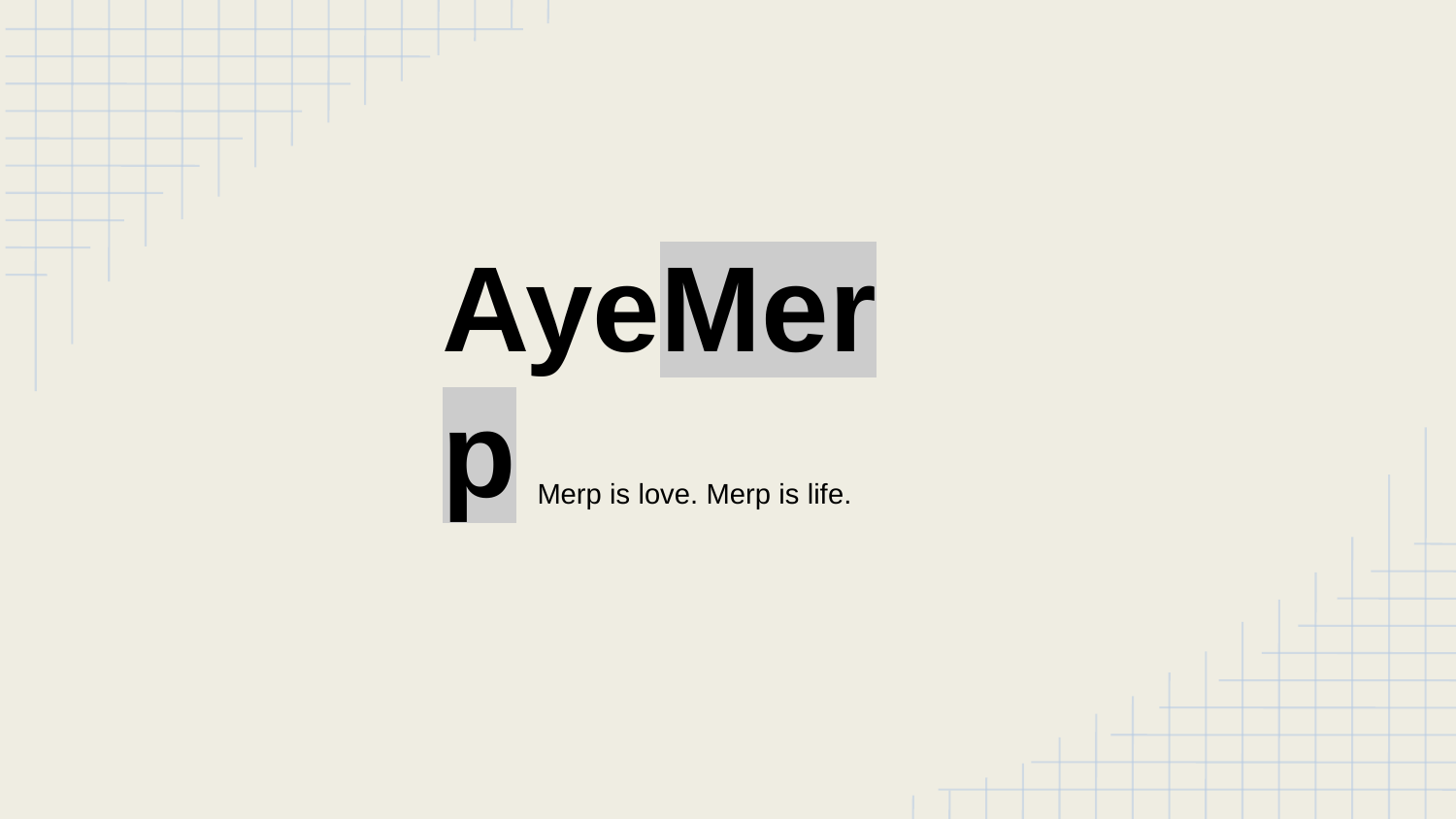

AyeMerp
Merp is love. Merp is life.